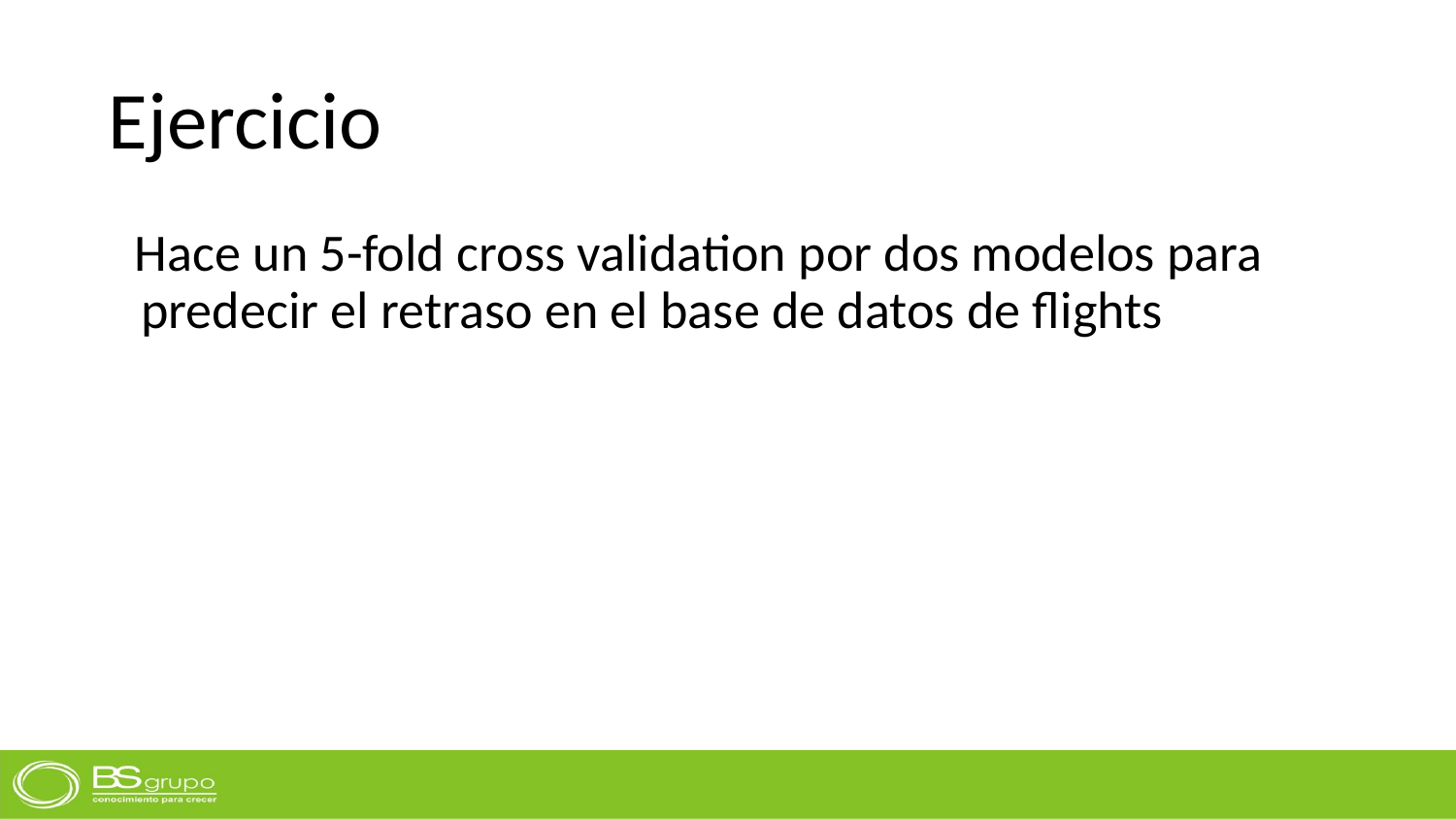

# Ejercicio
Hace un 5-fold cross validation por dos modelos para predecir el retraso en el base de datos de flights